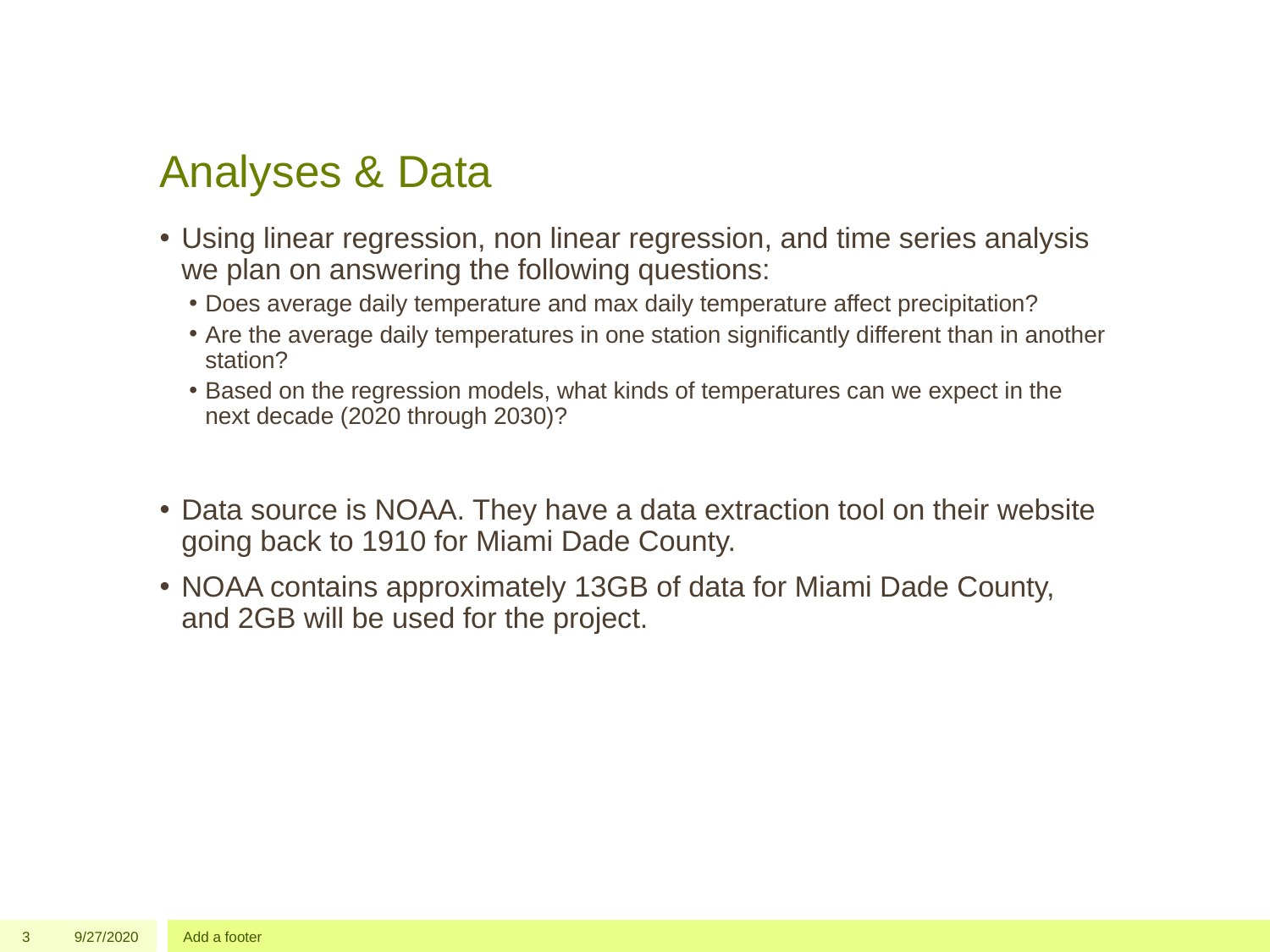

# Analyses & Data
Using linear regression, non linear regression, and time series analysis we plan on answering the following questions:
Does average daily temperature and max daily temperature affect precipitation?
Are the average daily temperatures in one station significantly different than in another station?
Based on the regression models, what kinds of temperatures can we expect in the next decade (2020 through 2030)?

Data source is NOAA. They have a data extraction tool on their website going back to 1910 for Miami Dade County.
NOAA contains approximately 13GB of data for Miami Dade County, and 2GB will be used for the project.

3
9/27/2020
Add a footer